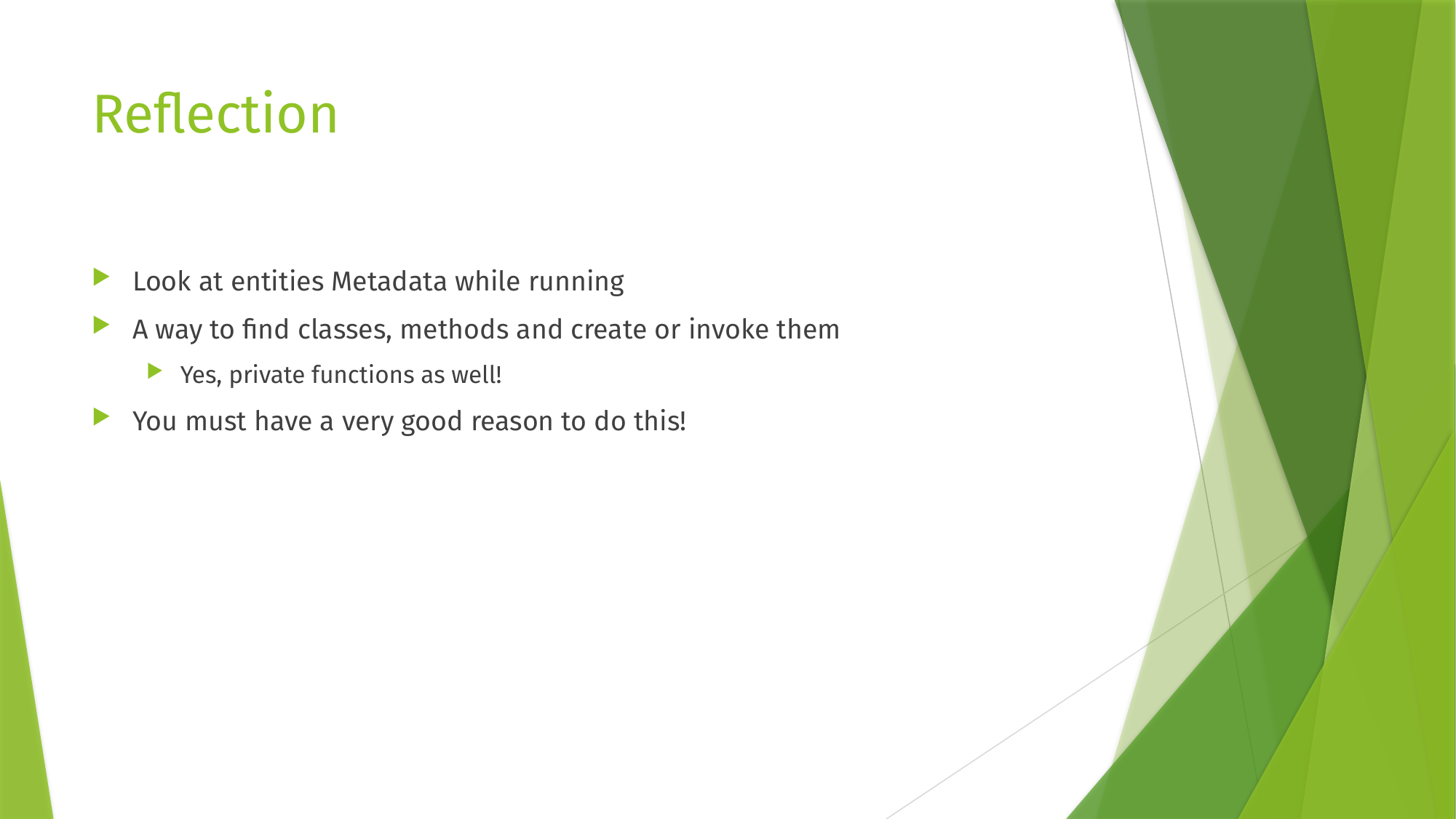

# Reflection
Look at entities Metadata while running
A way to find classes, methods and create or invoke them
Yes, private functions as well!
You must have a very good reason to do this!